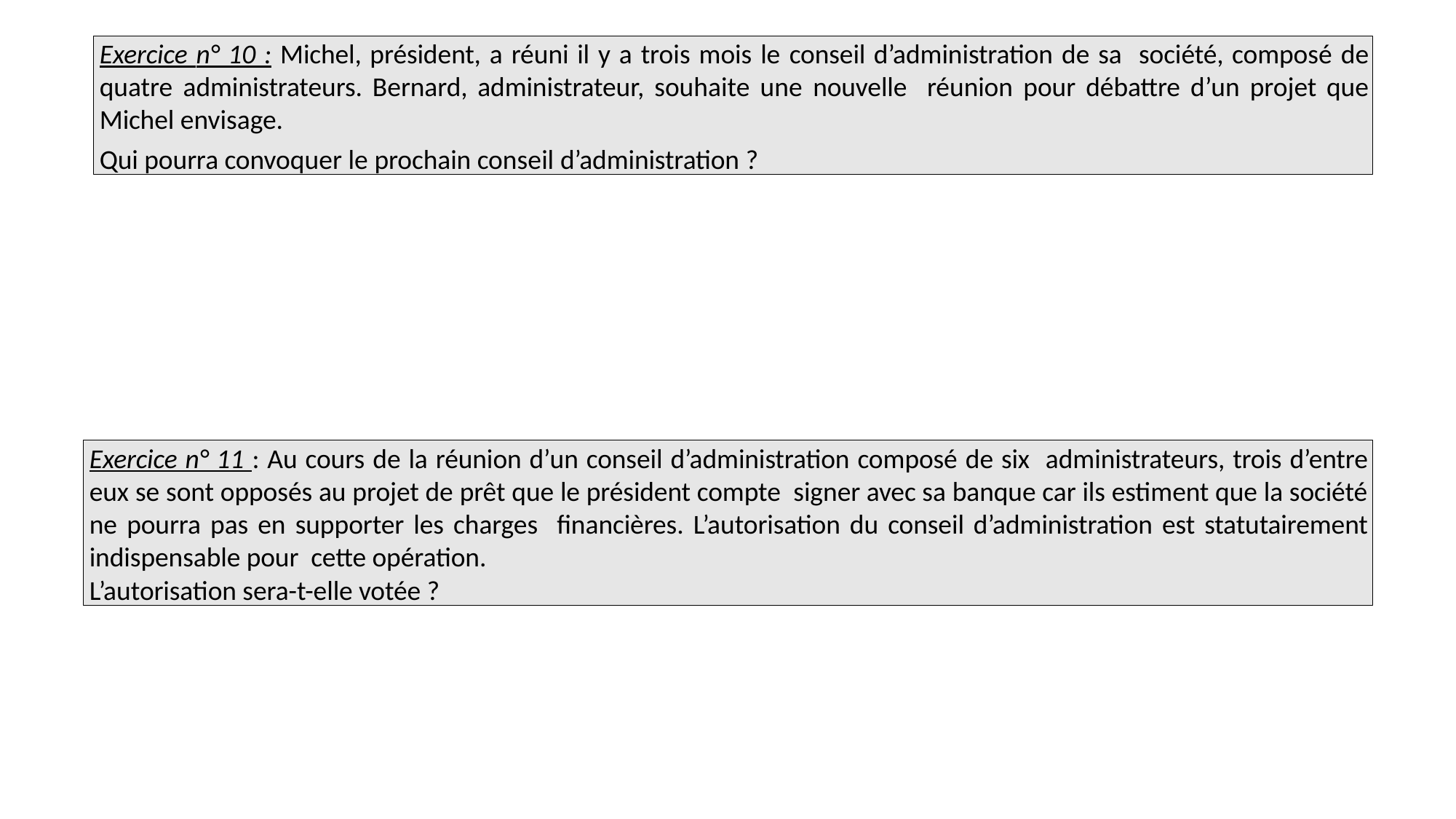

Exercice n° 10 : Michel, président, a réuni il y a trois mois le conseil d’administration de sa  société, composé de quatre administrateurs. Bernard, administrateur, souhaite une nouvelle  réunion pour débattre d’un projet que Michel envisage.
Qui pourra convoquer le prochain conseil d’administration ?
Exercice n° 11 : Au cours de la réunion d’un conseil d’administration composé de six  administrateurs, trois d’entre eux se sont opposés au projet de prêt que le président compte  signer avec sa banque car ils estiment que la société ne pourra pas en supporter les charges  financières. L’autorisation du conseil d’administration est statutairement indispensable pour  cette opération.
L’autorisation sera-t-elle votée ?

76